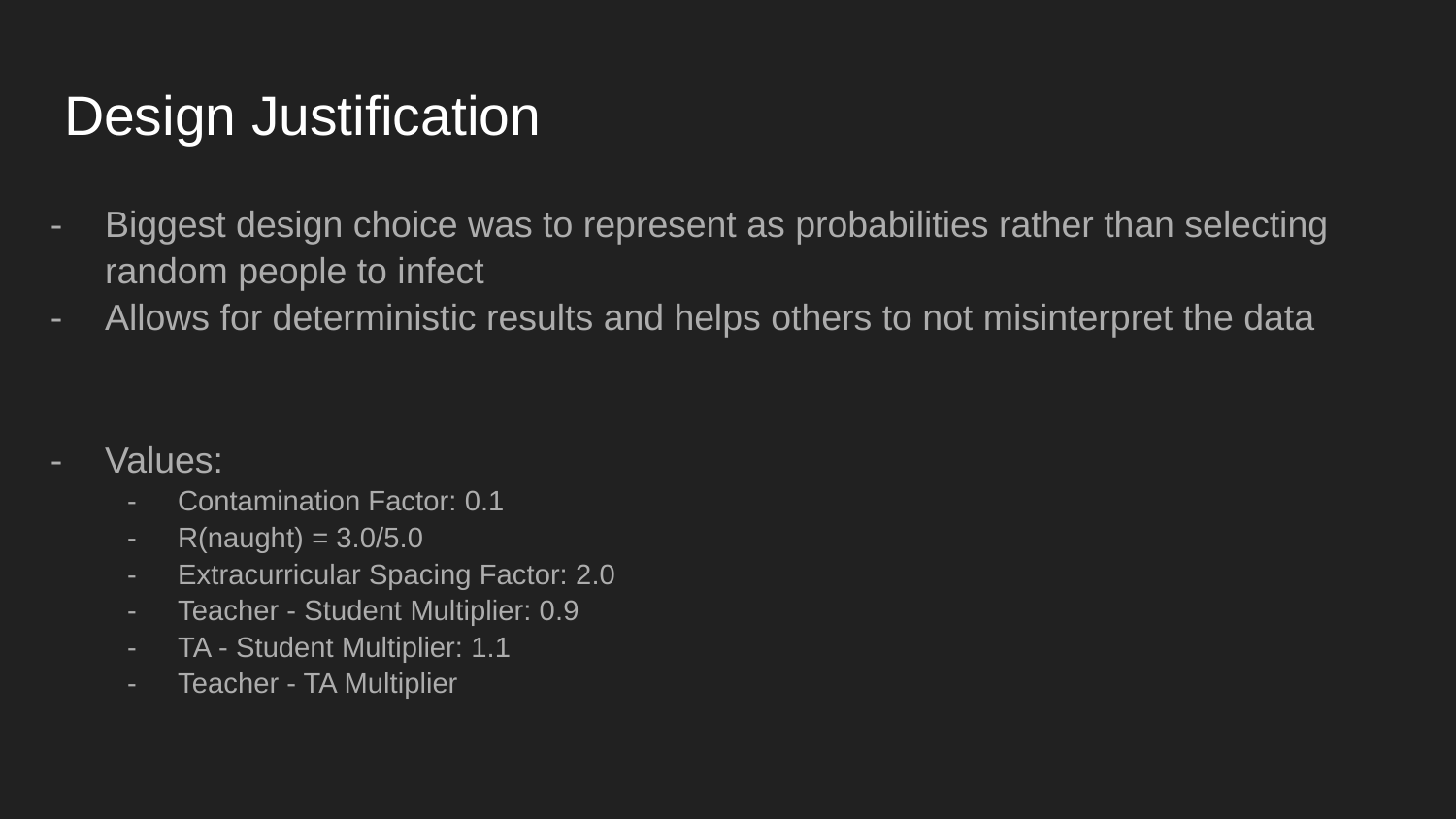

# Design Justification
Biggest design choice was to represent as probabilities rather than selecting random people to infect
Allows for deterministic results and helps others to not misinterpret the data

Values:
Contamination Factor: 0.1
R(naught) = 3.0/5.0
Extracurricular Spacing Factor: 2.0
Teacher - Student Multiplier: 0.9
TA - Student Multiplier: 1.1
Teacher - TA Multiplier